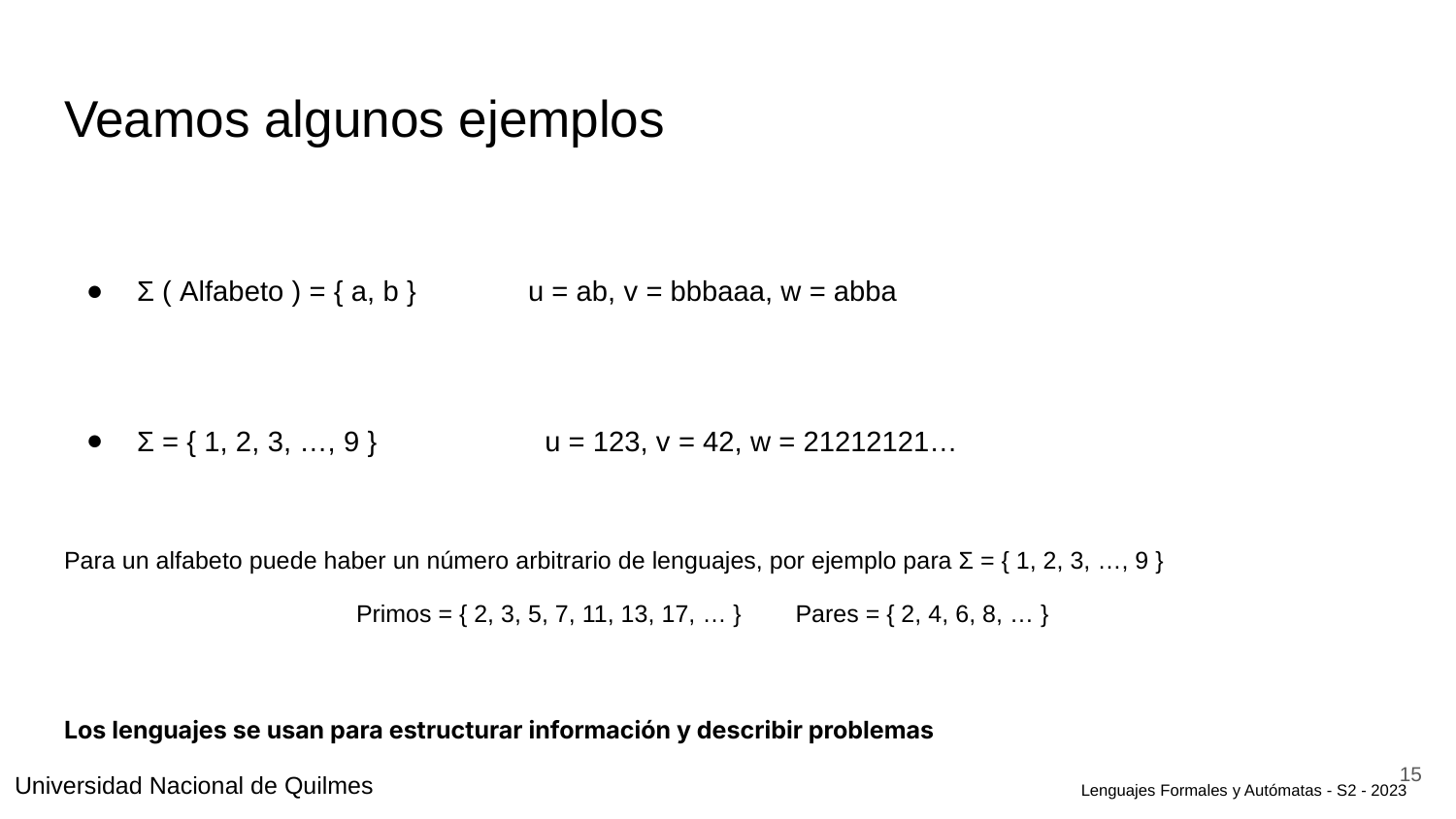

# Veamos algunos ejemplos

Σ ( Alfabeto ) = { a, b }              u = ab, v = bbbaaa, w = abba

Σ = { 1, 2, 3, …, 9 }                     u = 123, v = 42, w = 21212121…

Para un alfabeto puede haber un número arbitrario de lenguajes, por ejemplo para Σ = { 1, 2, 3, …, 9 }
                                           Primos = { 2, 3, 5, 7, 11, 13, 17, … }        Pares = { 2, 4, 6, 8, … }

Los lenguajes se usan para estructurar información y describir problemas
15
Universidad Nacional de Quilmes
Lenguajes Formales y Autómatas - S2 - 2023